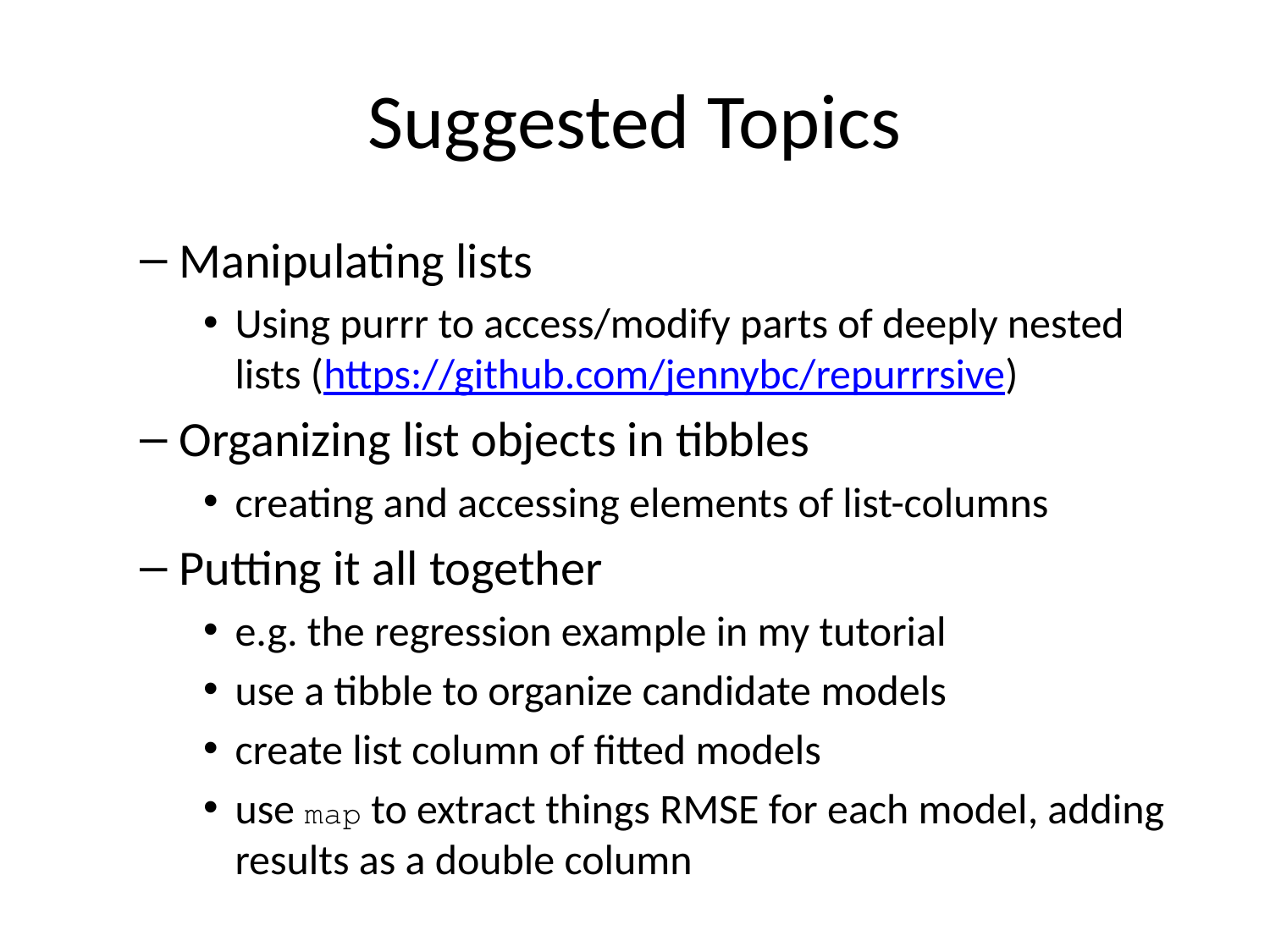

# Suggested Topics
Manipulating lists
Using purrr to access/modify parts of deeply nested lists (https://github.com/jennybc/repurrrsive)
Organizing list objects in tibbles
creating and accessing elements of list-columns
Putting it all together
e.g. the regression example in my tutorial
use a tibble to organize candidate models
create list column of fitted models
use map to extract things RMSE for each model, adding results as a double column